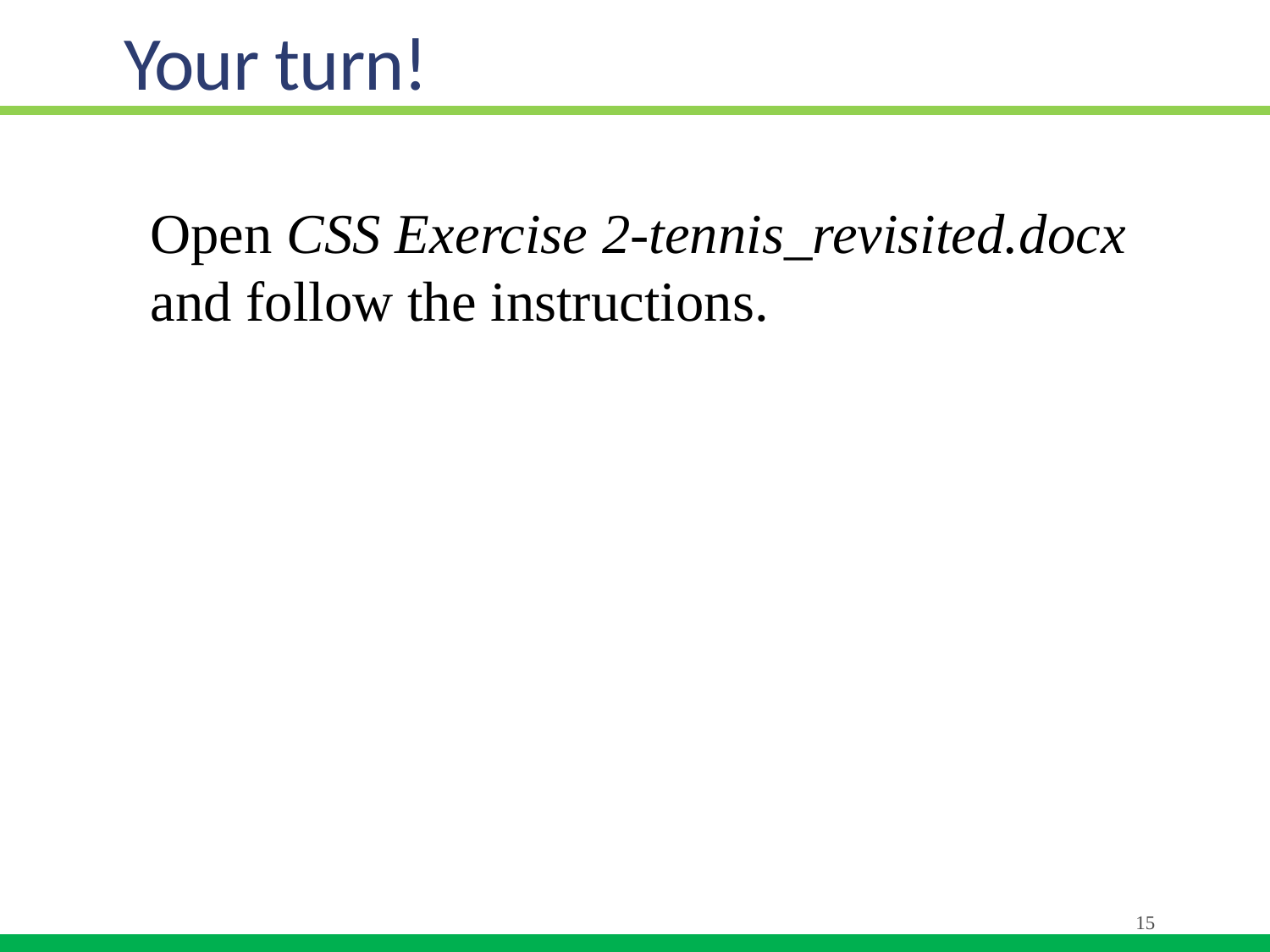

# Your turn!
Open CSS Exercise 2-tennis_revisited.docx and follow the instructions.

15